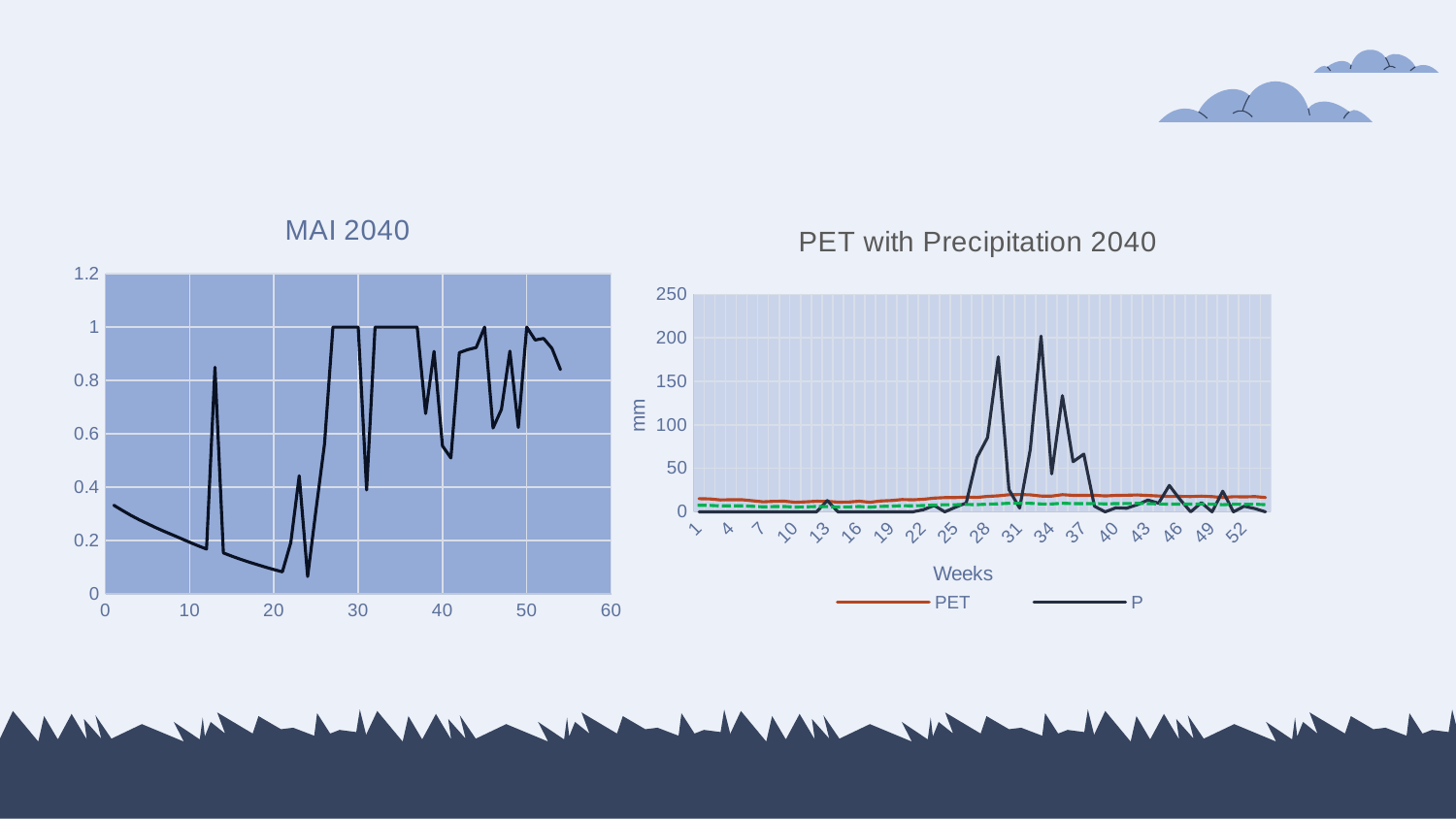

### Chart:

| Category |  |
|---|---|

### Chart: PET with Precipitation 2040

| Category |  |  |  |
|---|---|---|---|
| 1 | 15.0799038757333 | 0.0 | 7.53995193786665 |
| 2 | 14.8415159652779 | 0.0 | 7.42075798263895 |
| 3 | 13.6341225477656 | 0.0 | 6.8170612738828 |
| 4 | 13.9464661721684 | 0.0 | 6.9732330860842 |
| 5 | 13.9093008015669 | 0.0 | 6.95465040078345 |
| 6 | 12.7309125334085 | 0.0 | 6.36545626670425 |
| 7 | 11.4791342642469 | 0.0 | 5.73956713212345 |
| 8 | 12.0843092724493 | 0.0 | 6.04215463622465 |
| 9 | 12.2461522616504 | 0.0 | 6.1230761308252 |
| 10 | 10.9396597150374 | 0.0 | 5.4698298575187 |
| 11 | 11.5126831196217 | 0.0 | 5.75634155981085 |
| 12 | 12.1614054257816 | 0.0 | 6.0807027128908 |
| 13 | 12.1022986306174 | 12.96 | 6.0511493153087 |
| 14 | 11.1120910191165 | 0.0 | 5.55604550955825 |
| 15 | 11.2486439607661 | 0.0 | 5.62432198038305 |
| 16 | 12.2004824854289 | 0.0 | 6.10024124271445 |
| 17 | 10.9586933468216 | 0.0 | 5.4793466734108 |
| 18 | 12.4558391142921 | 0.0 | 6.22791955714605 |
| 19 | 13.0044441340525 | 0.0 | 6.50222206702625 |
| 20 | 14.1395404088985 | 0.0 | 7.06977020444925 |
| 21 | 13.8099347636588 | 0.0 | 6.9049673818294 |
| 22 | 14.431880693669 | 2.47 | 7.2159403468345 |
| 23 | 15.7948281758891 | 7.26 | 7.89741408794455 |
| 24 | 16.3319485300731 | 0.0 | 8.16597426503655 |
| 25 | 16.4105958912544 | 5.39 | 8.2052979456272 |
| 26 | 16.8849147824089 | 10.14 | 8.44245739120445 |
| 27 | 16.545735685057 | 62.26 | 8.2728678425285 |
| 28 | 17.7532740256578 | 85.39 | 8.8766370128289 |
| 29 | 18.4162969982365 | 178.1 | 9.20814849911825 |
| 30 | 19.637293954384 | 25.64 | 9.818646977192 |
| 31 | 19.8194770971427 | 4.27 | 9.90973854857135 |
| 32 | 19.5259947530609 | 71.89 | 9.76299737653045 |
| 33 | 18.127516745233 | 202.0 | 9.0637583726165 |
| 34 | 18.0615393044187 | 43.59 | 9.03076965220935 |
| 35 | 19.7207480106314 | 133.51 | 9.8603740053157 |
| 36 | 18.9561657086493 | 57.59 | 9.47808285432465 |
| 37 | 18.9223847506507 | 66.33 | 9.46119237532535 |
| 38 | 19.0233343911098 | 6.43 | 9.5116671955549 |
| 39 | 18.2823947252161 | 0.0 | 9.14119736260805 |
| 40 | 18.8513838015249 | 4.65 | 9.42569190076245 |
| 41 | 19.0904296500186 | 4.11 | 9.5452148250093 |
| 42 | 19.4228080072811 | 8.1 | 9.71140400364055 |
| 43 | 18.8117901691167 | 13.55 | 9.40589508455835 |
| 44 | 18.1826987434716 | 9.93 | 9.0913493717358 |
| 45 | 17.6153240010934 | 30.33 | 8.8076620005467 |
| 46 | 17.7559725466184 | 14.25 | 8.8779862733092 |
| 47 | 17.544213361774 | 0.0 | 8.772106680887 |
| 48 | 17.9754140904254 | 10.55 | 8.9877070452127 |
| 49 | 17.5005852496319 | 0.0 | 8.75029262481595 |
| 50 | 16.4007378135198 | 23.65 | 8.2003689067599 |
| 51 | 17.4185133306675 | 0.0 | 8.70925666533375 |
| 52 | 17.1710634842157 | 6.43 | 8.58553174210785 |
| 53 | 17.527490997602 | 3.69 | 8.763745498801 |
| 54 | 16.4418010398601 | 0.0 | 8.22090051993005 |